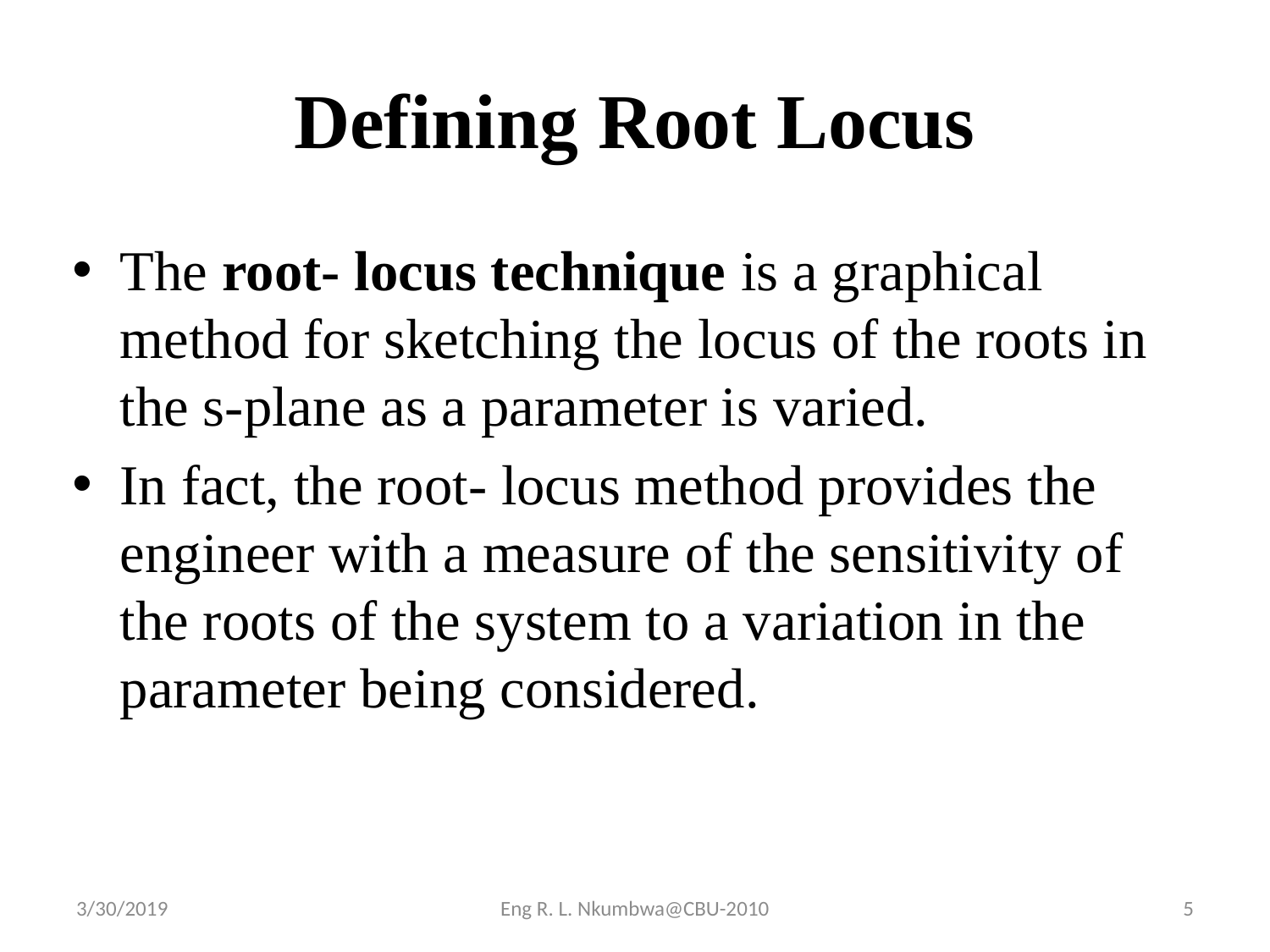

# Defining Root Locus
The root- locus technique is a graphical method for sketching the locus of the roots in the s-plane as a parameter is varied.
In fact, the root- locus method provides the engineer with a measure of the sensitivity of the roots of the system to a variation in the parameter being considered.

3/30/2019
Eng R. L. Nkumbwa@CBU-2010
5